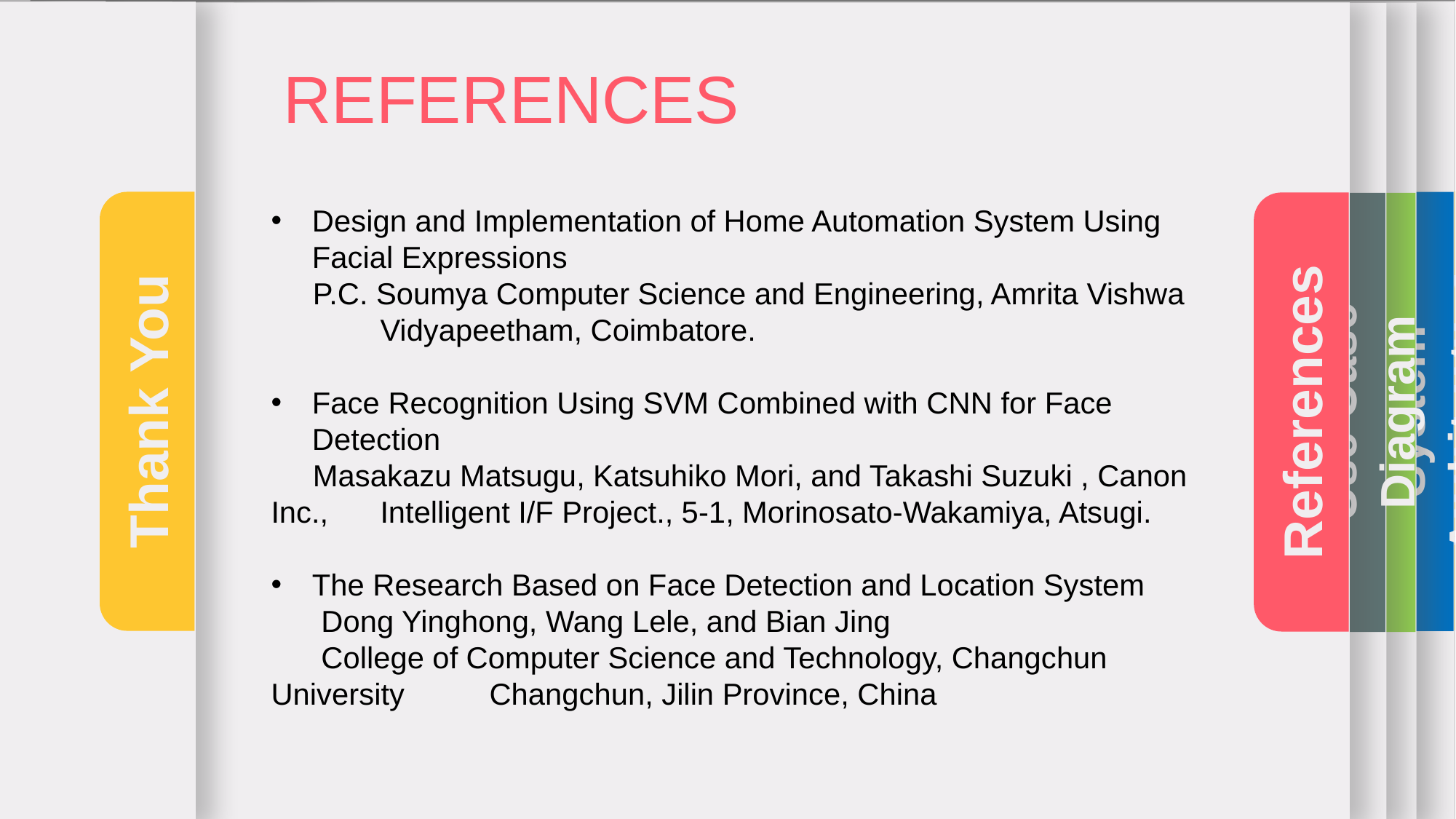

about

about

about

Title

Objectives

Problem Definition

about

Thank You

System Architecture

about

References

References

Use Case Diagram

DFD

Abstract

Literature Survey

Introduction

Problem Statement
REFERENCES
Design and Implementation of Home Automation System Using Facial Expressions
     P.C. Soumya Computer Science and Engineering, Amrita Vishwa       	Vidyapeetham, Coimbatore.

Face Recognition Using SVM Combined with CNN for Face Detection
     Masakazu Matsugu, Katsuhiko Mori, and Takashi Suzuki , Canon Inc.,     	Intelligent I/F Project., 5-1, Morinosato-Wakamiya, Atsugi.

The Research Based on Face Detection and Location System
      Dong Yinghong, Wang Lele, and Bian Jing
      College of Computer Science and Technology, Changchun University     	Changchun, Jilin Province, China